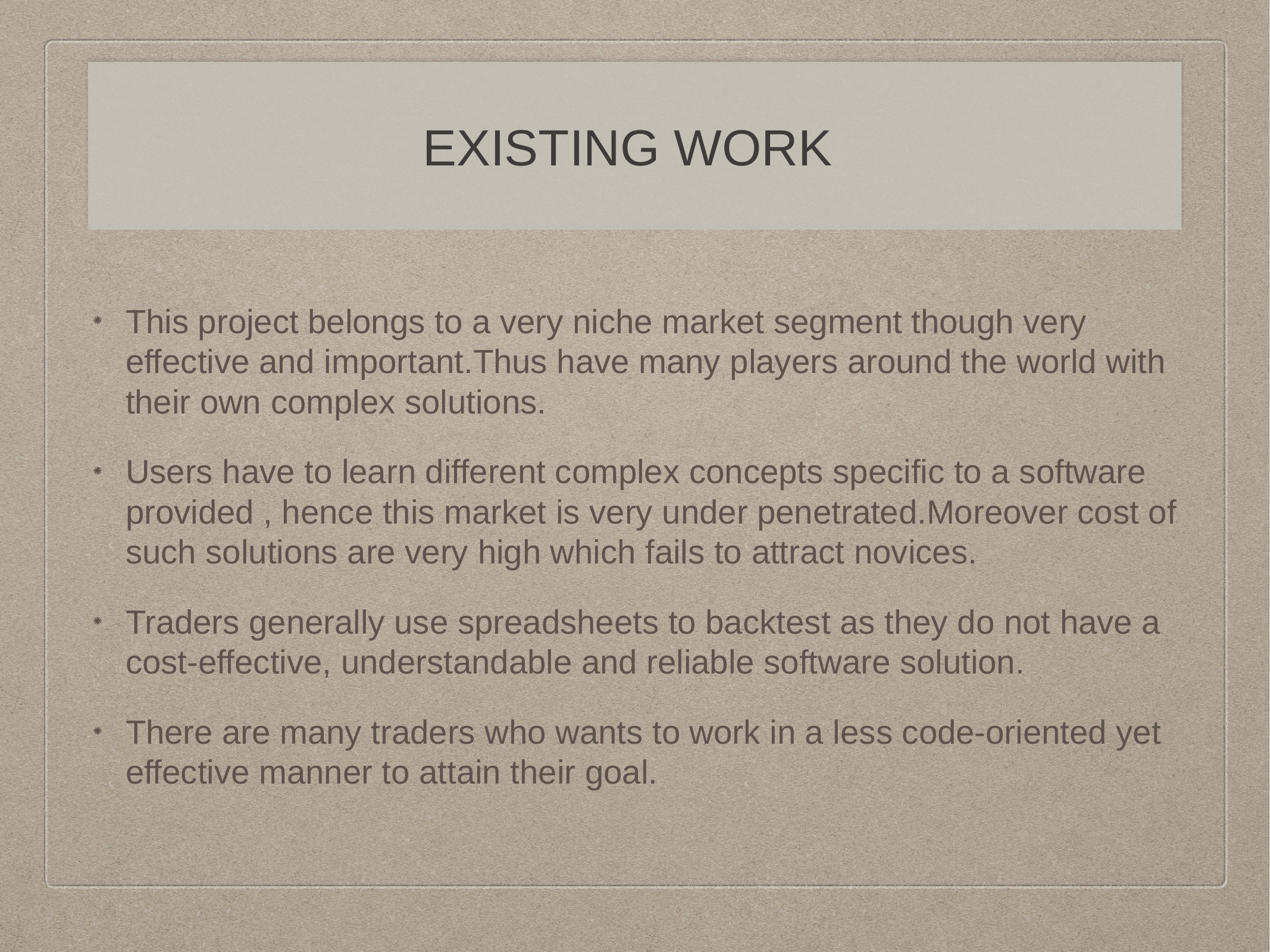

# EXISTING WORK
This project belongs to a very niche market segment though very effective and important.Thus have many players around the world with their own complex solutions.
Users have to learn different complex concepts specific to a software provided , hence this market is very under penetrated.Moreover cost of such solutions are very high which fails to attract novices.
Traders generally use spreadsheets to backtest as they do not have a cost-effective, understandable and reliable software solution.
There are many traders who wants to work in a less code-oriented yet effective manner to attain their goal.